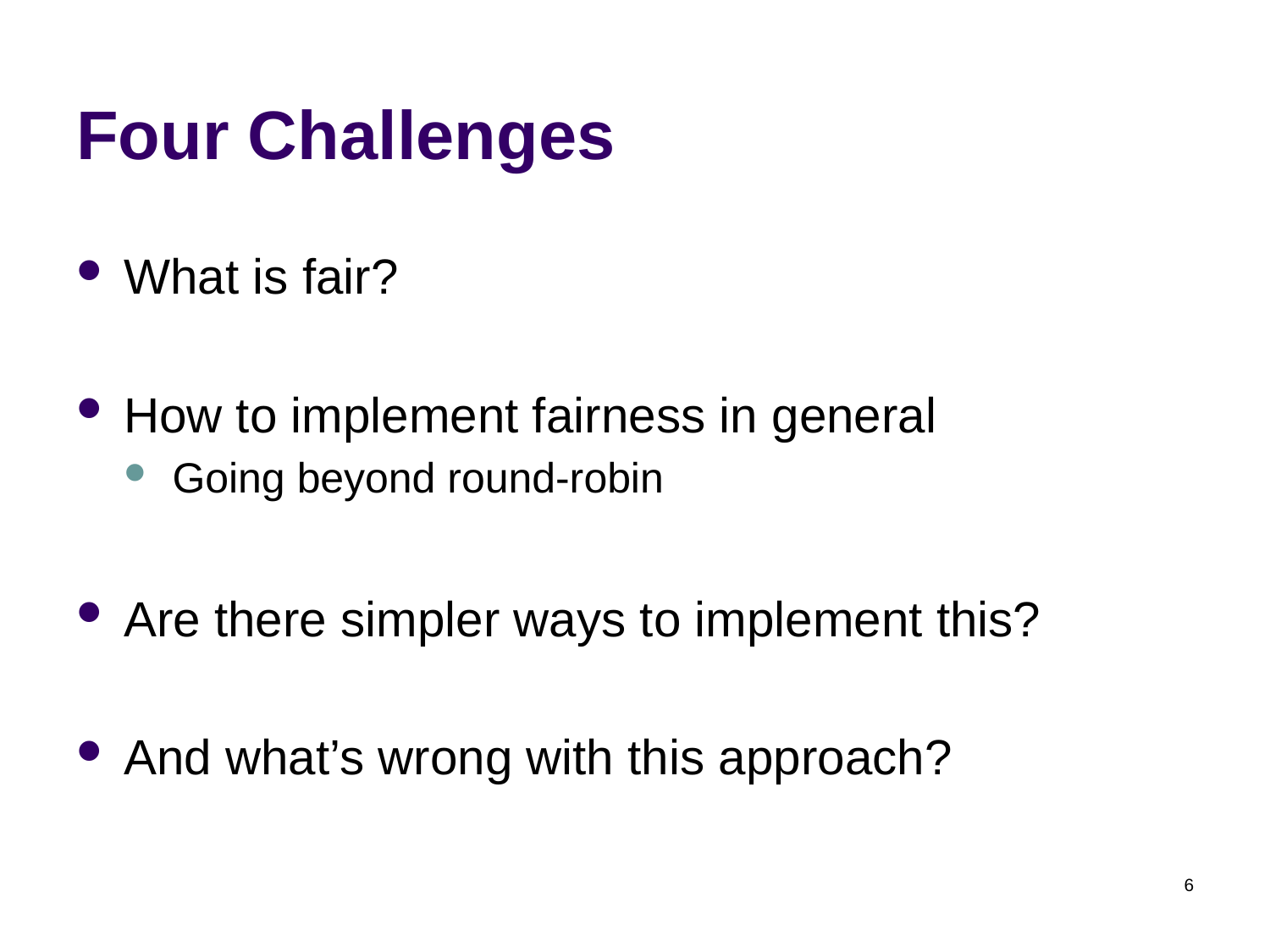

# Four Challenges
What is fair?

How to implement fairness in general
Going beyond round-robin

Are there simpler ways to implement this?

And what’s wrong with this approach?

6